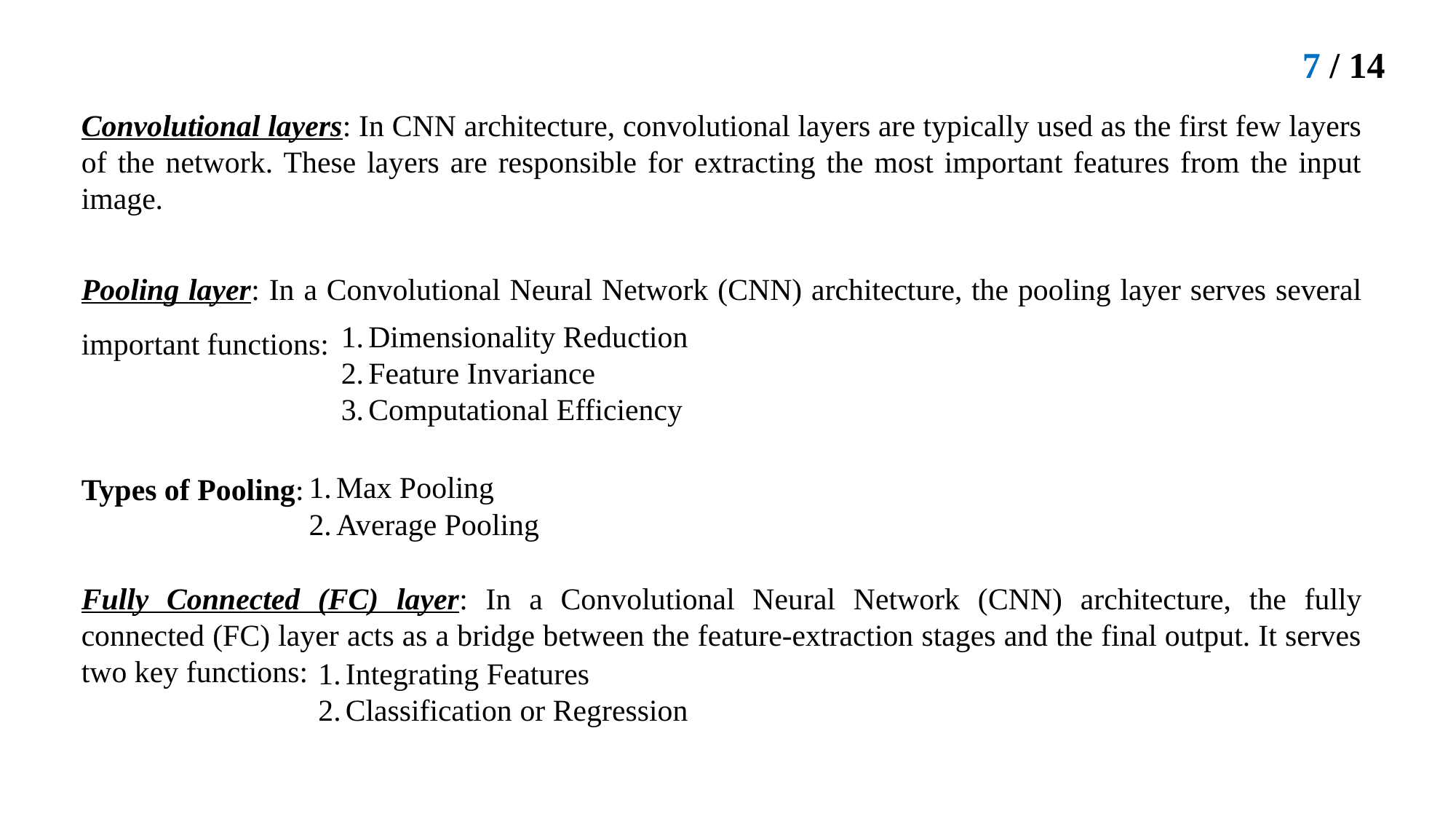

7 / 14
Convolutional layers: In CNN architecture, convolutional layers are typically used as the first few layers of the network. These layers are responsible for extracting the most important features from the input image.

Pooling layer: In a Convolutional Neural Network (CNN) architecture, the pooling layer serves several important functions:

Types of Pooling:

Fully Connected (FC) layer: In a Convolutional Neural Network (CNN) architecture, the fully connected (FC) layer acts as a bridge between the feature-extraction stages and the final output. It serves two key functions:
Dimensionality Reduction
Feature Invariance
Computational Efficiency
Max Pooling
Average Pooling
Integrating Features
Classification or Regression